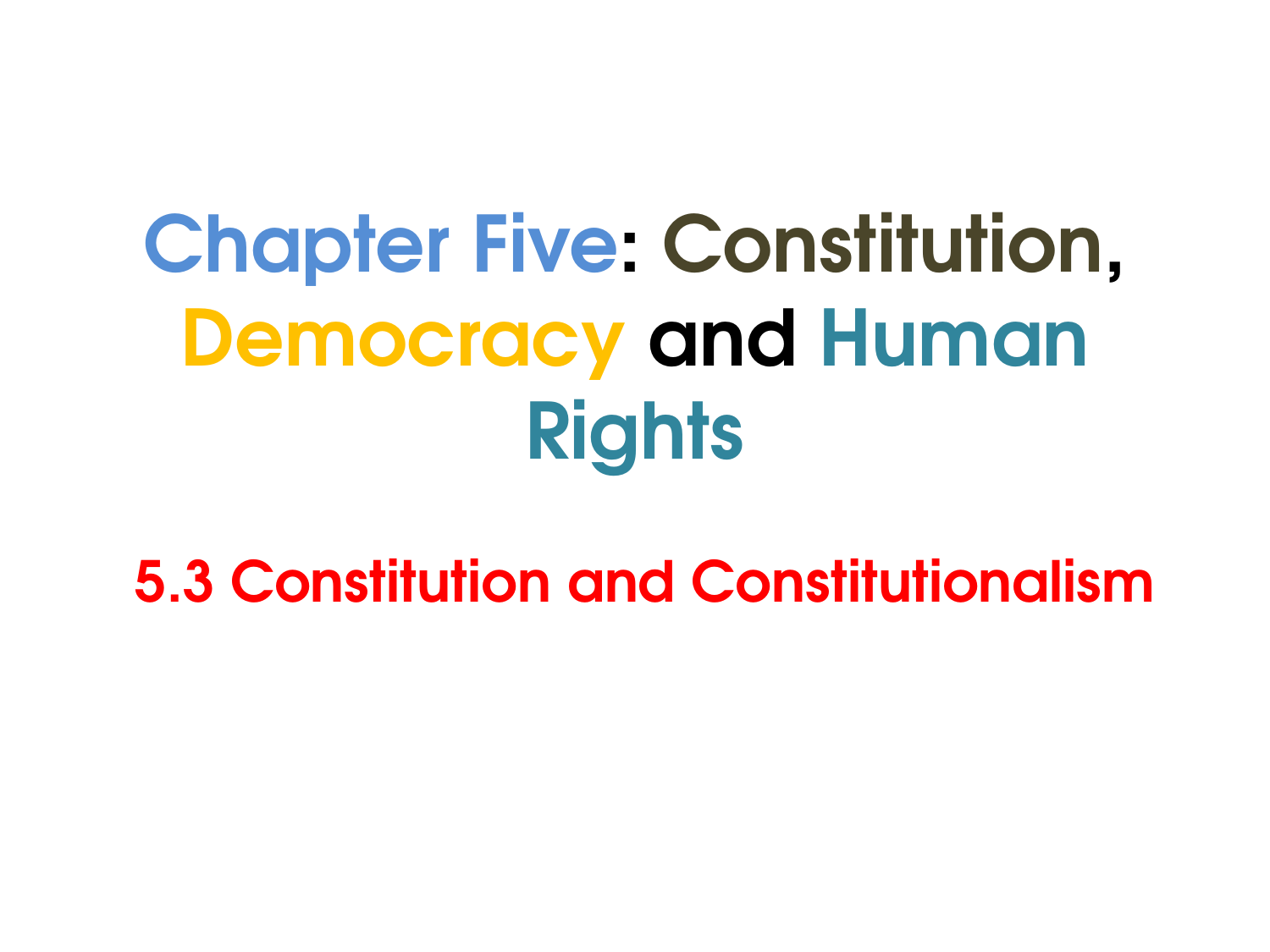

# Chapter Five: Constitution, Democracy and Human Rights
5.3 Constitution and Constitutionalism